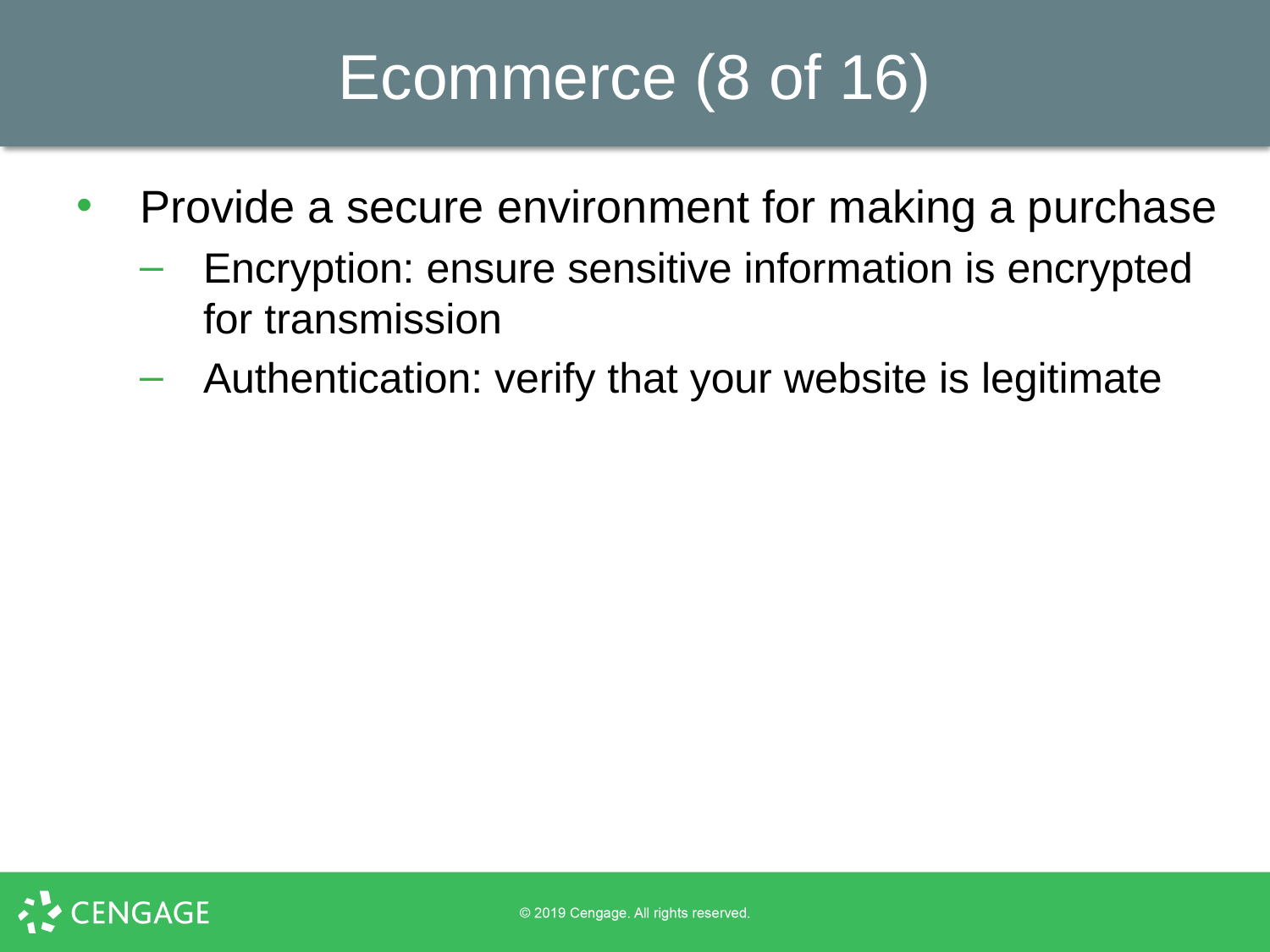

# Ecommerce (8 of 16)
Provide a secure environment for making a purchase
Encryption: ensure sensitive information is encrypted for transmission
Authentication: verify that your website is legitimate